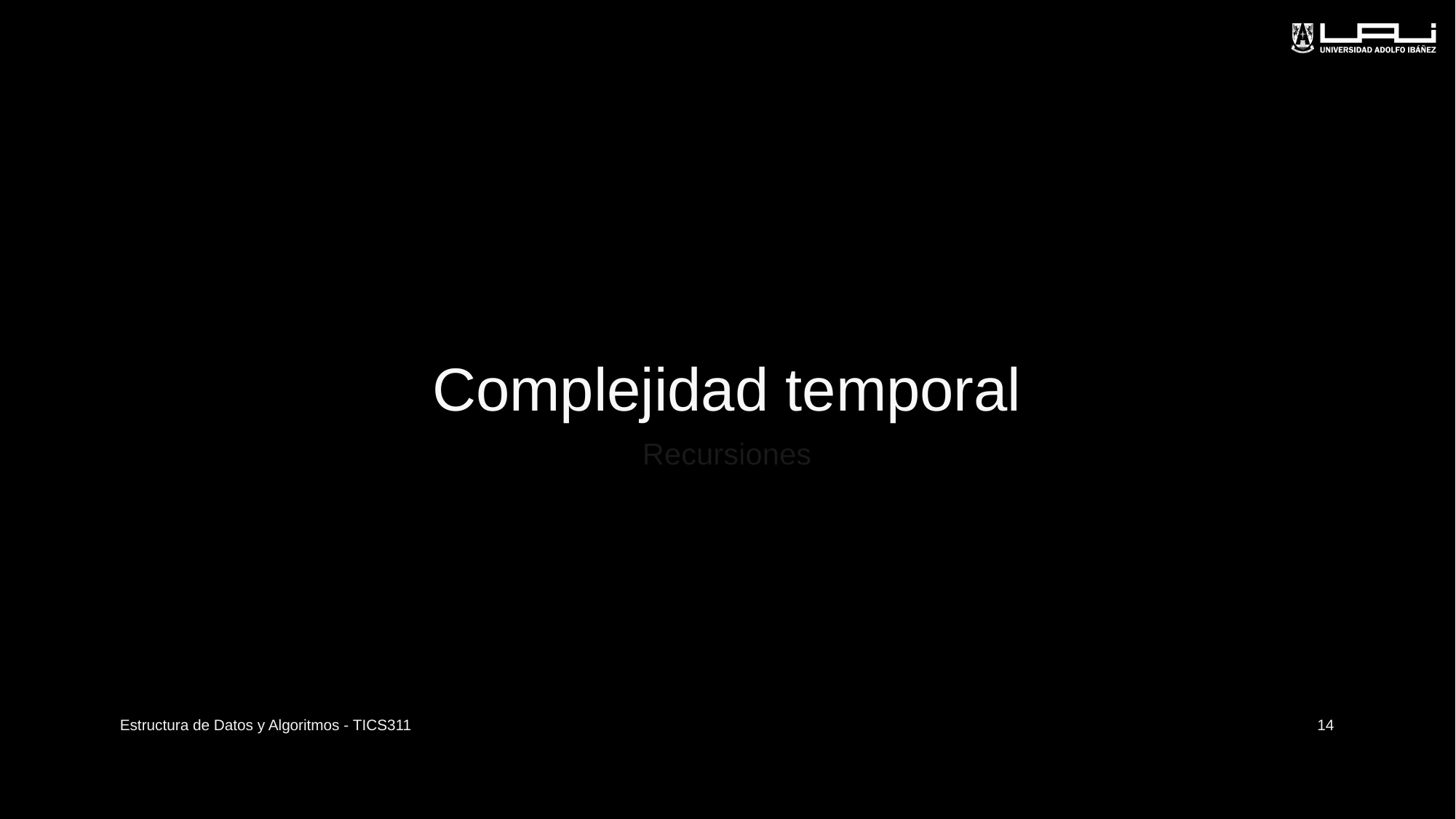

# Complejidad temporal
Recursiones
Estructura de Datos y Algoritmos - TICS311
14